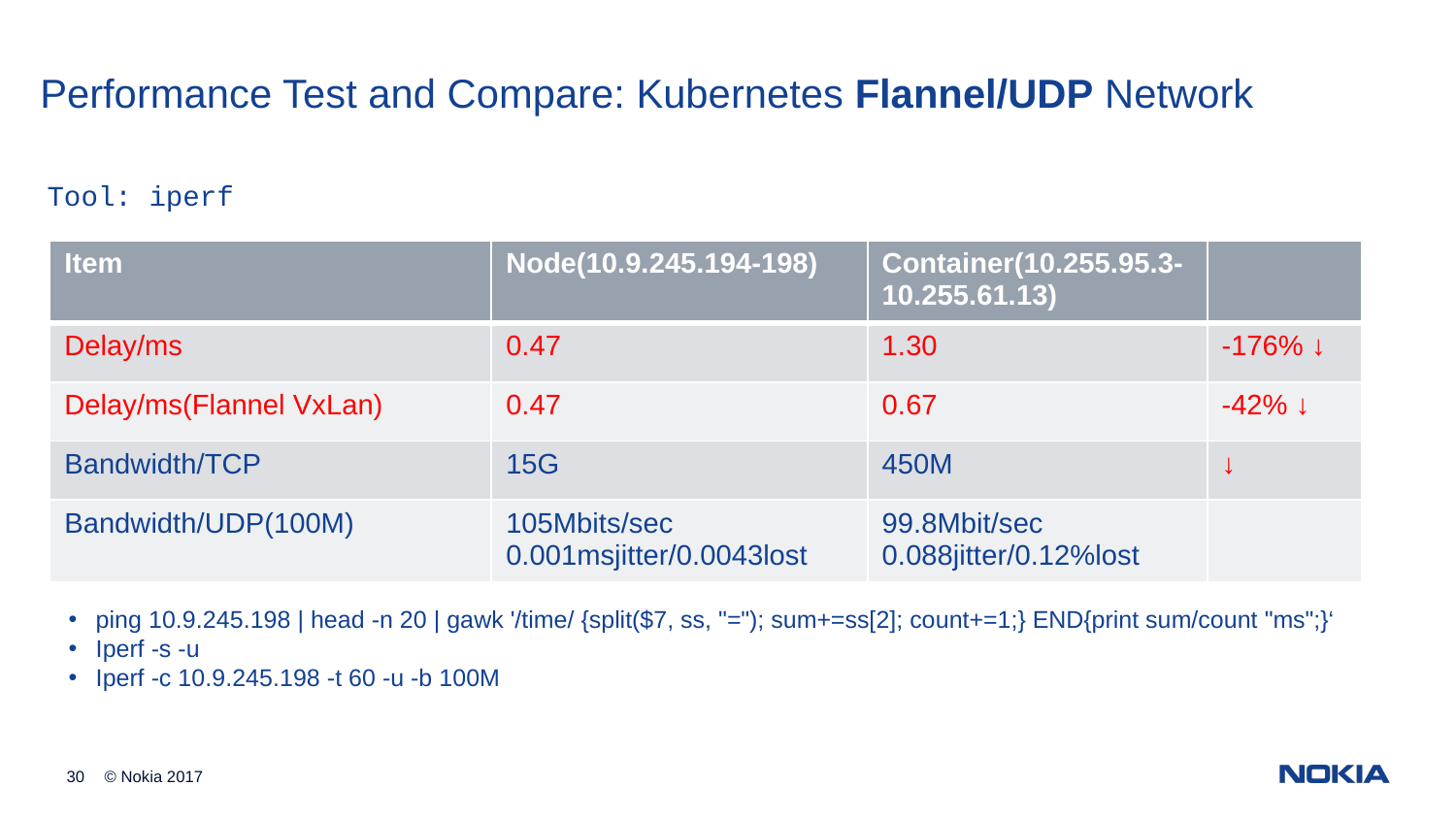

# Performance Test and Compare: Kubernetes Flannel/UDP Network
Tool: iperf
| Item | Node(10.9.245.194-198) | Container(10.255.95.3-10.255.61.13) |  |
| --- | --- | --- | --- |
| Delay/ms | 0.47 | 1.30 | -176% ↓ |
| Delay/ms(Flannel VxLan) | 0.47 | 0.67 | -42% ↓ |
| Bandwidth/TCP | 15G | 450M | ↓ |
| Bandwidth/UDP(100M) | 105Mbits/sec 0.001msjitter/0.0043lost | 99.8Mbit/sec 0.088jitter/0.12%lost |  |
ping 10.9.245.198 | head -n 20 | gawk '/time/ {split($7, ss, "="); sum+=ss[2]; count+=1;} END{print sum/count "ms";}‘
Iperf -s -u
Iperf -c 10.9.245.198 -t 60 -u -b 100M